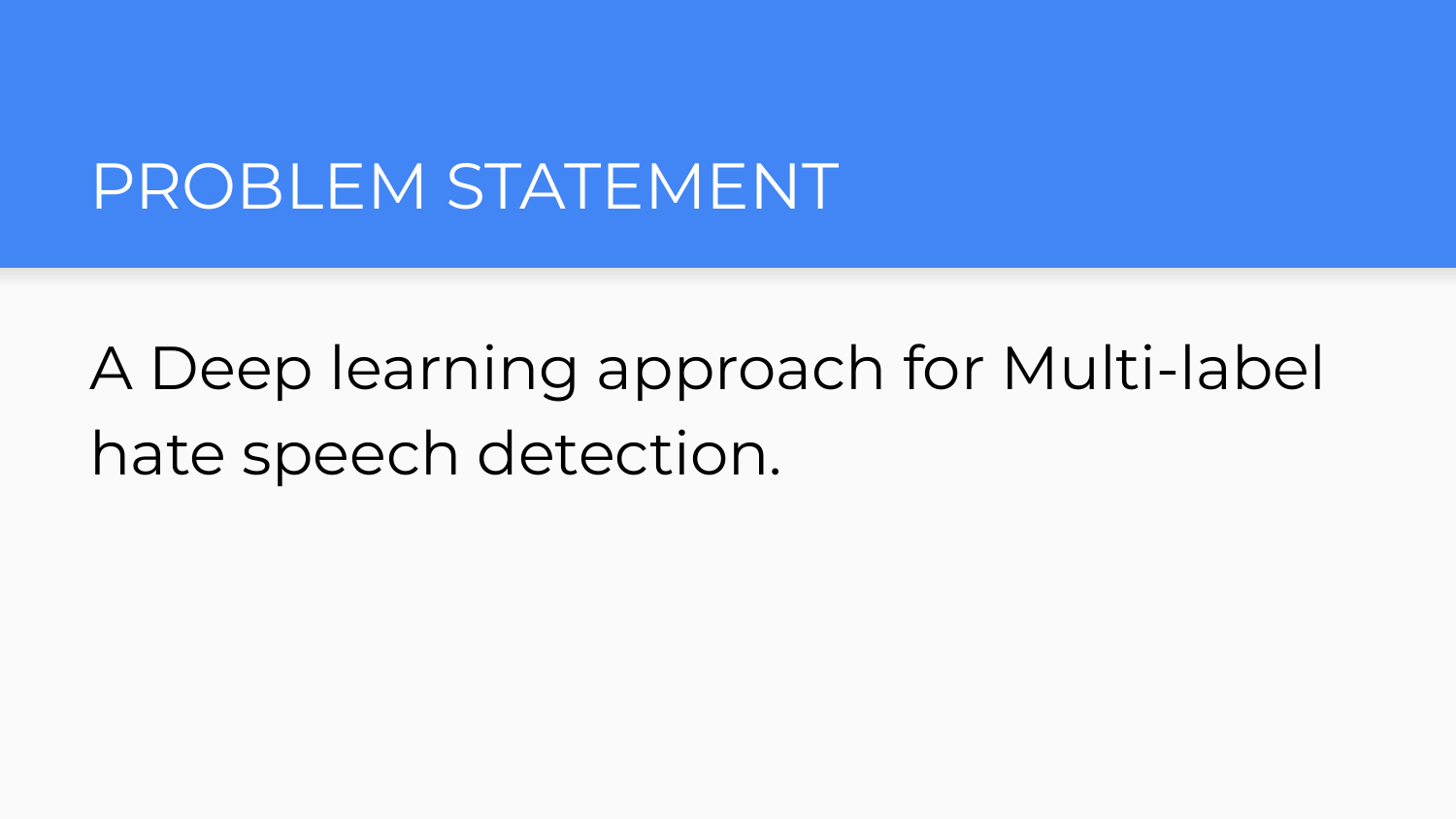

# PROBLEM STATEMENT
A Deep learning approach for Multi-label hate speech detection.